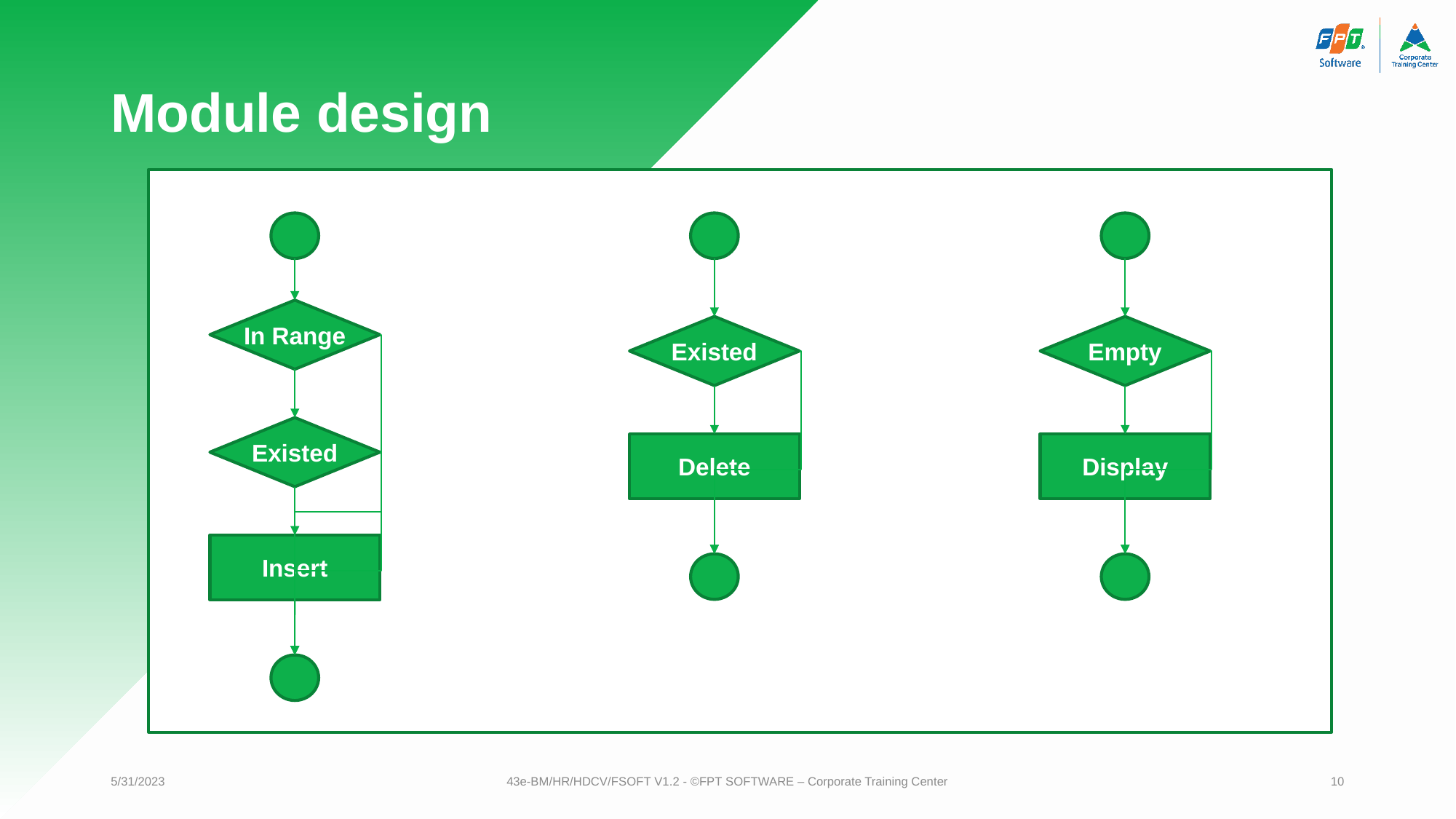

# Module design

In Range
Existed
Empty
Existed
Delete
Display
Insert

5/31/2023
43e-BM/HR/HDCV/FSOFT V1.2 - ©FPT SOFTWARE – Corporate Training Center
10